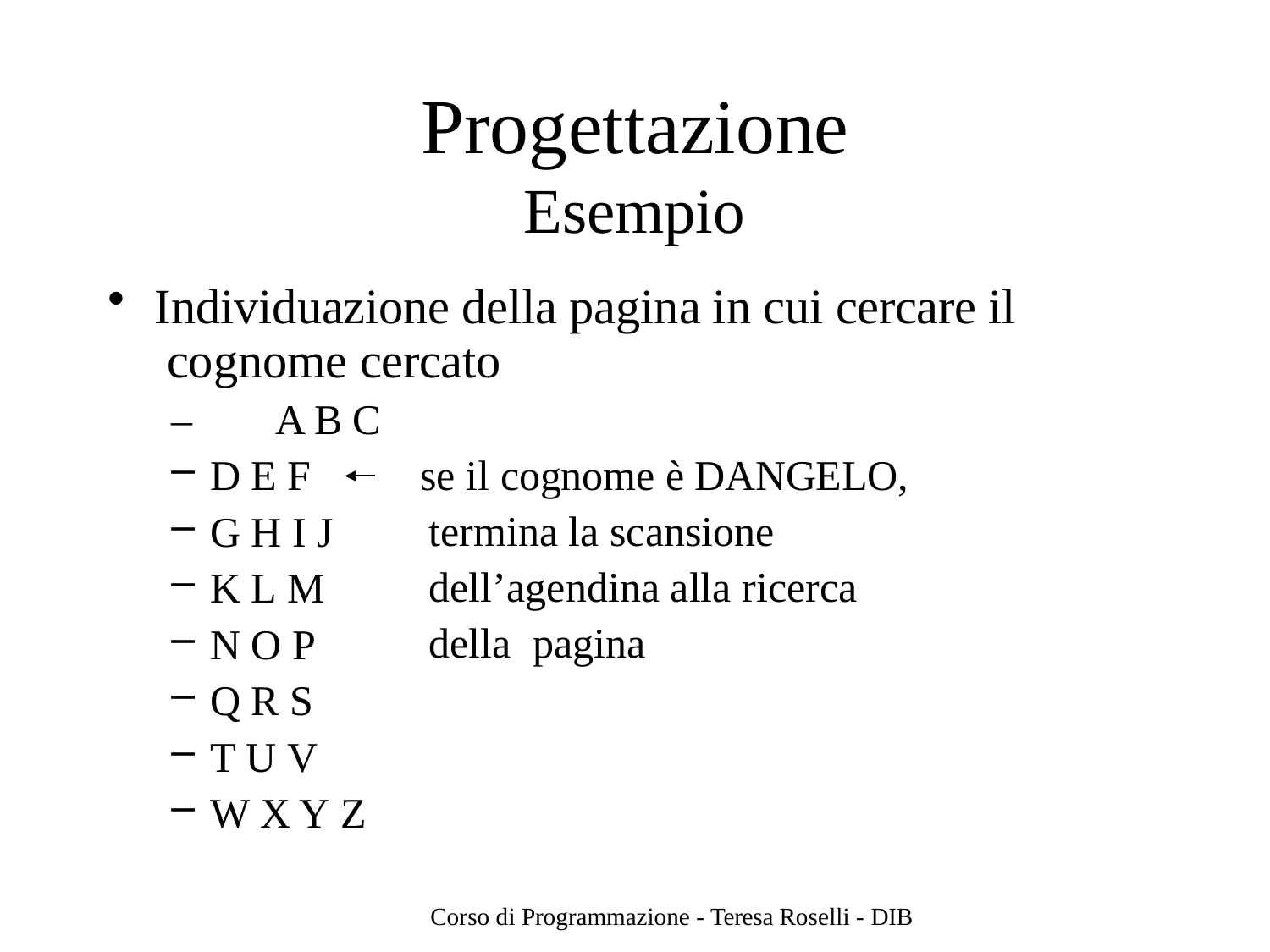

# Progettazione
Esempio
Individuazione della pagina in cui cercare il  cognome cercato
–	A B C
D E F
G H I J
K L M
N O P
Q R S
T U V
W X Y Z
se il cognome è DANGELO,  termina la scansione  dell’agendina alla ricerca della  pagina

Corso di Programmazione - Teresa Roselli - DIB